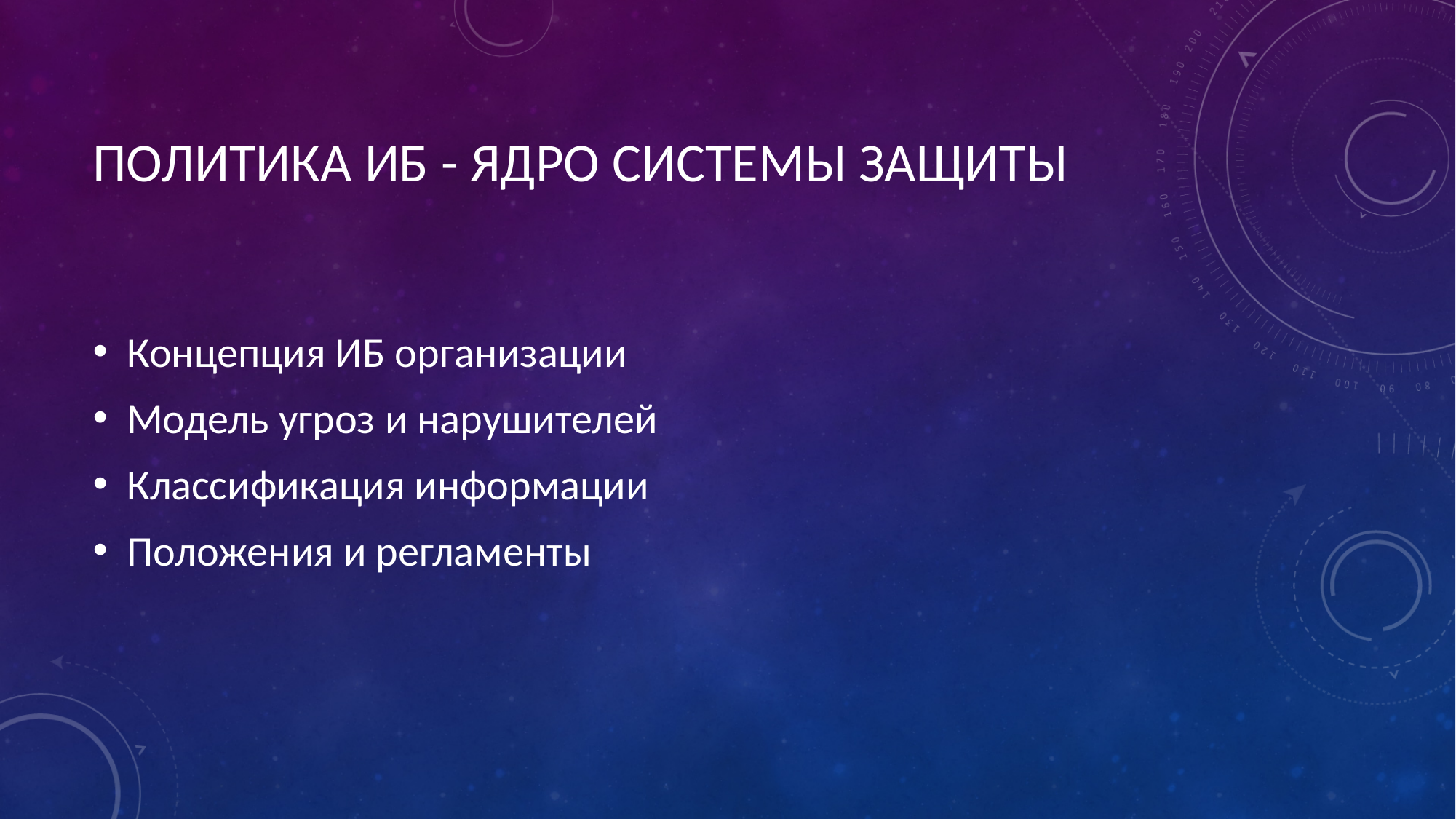

# Политика ИБ - ядро системы защиты
Концепция ИБ организации
Модель угроз и нарушителей
Классификация информации
Положения и регламенты